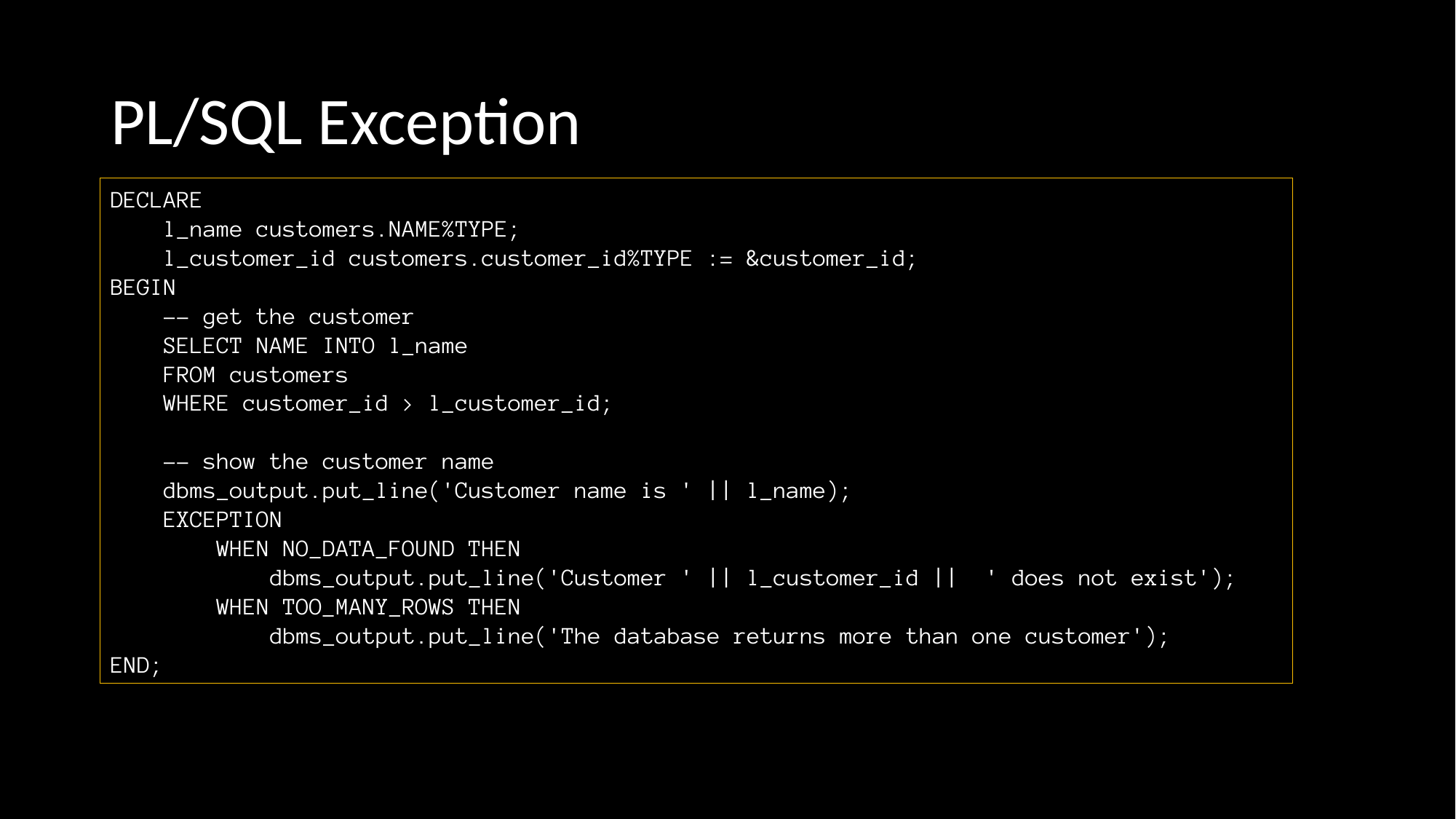

# PL/SQL Exception
DECLARE
    l_name customers.NAME%TYPE;
    l_customer_id customers.customer_id%TYPE := &customer_id;
BEGIN
    -- get the customer
    SELECT NAME INTO l_name
    FROM customers
    WHERE customer_id > l_customer_id;

    -- show the customer name
    dbms_output.put_line('Customer name is ' || l_name);
    EXCEPTION
        WHEN NO_DATA_FOUND THEN
            dbms_output.put_line('Customer ' || l_customer_id ||  ' does not exist');
        WHEN TOO_MANY_ROWS THEN
            dbms_output.put_line('The database returns more than one customer');
END;